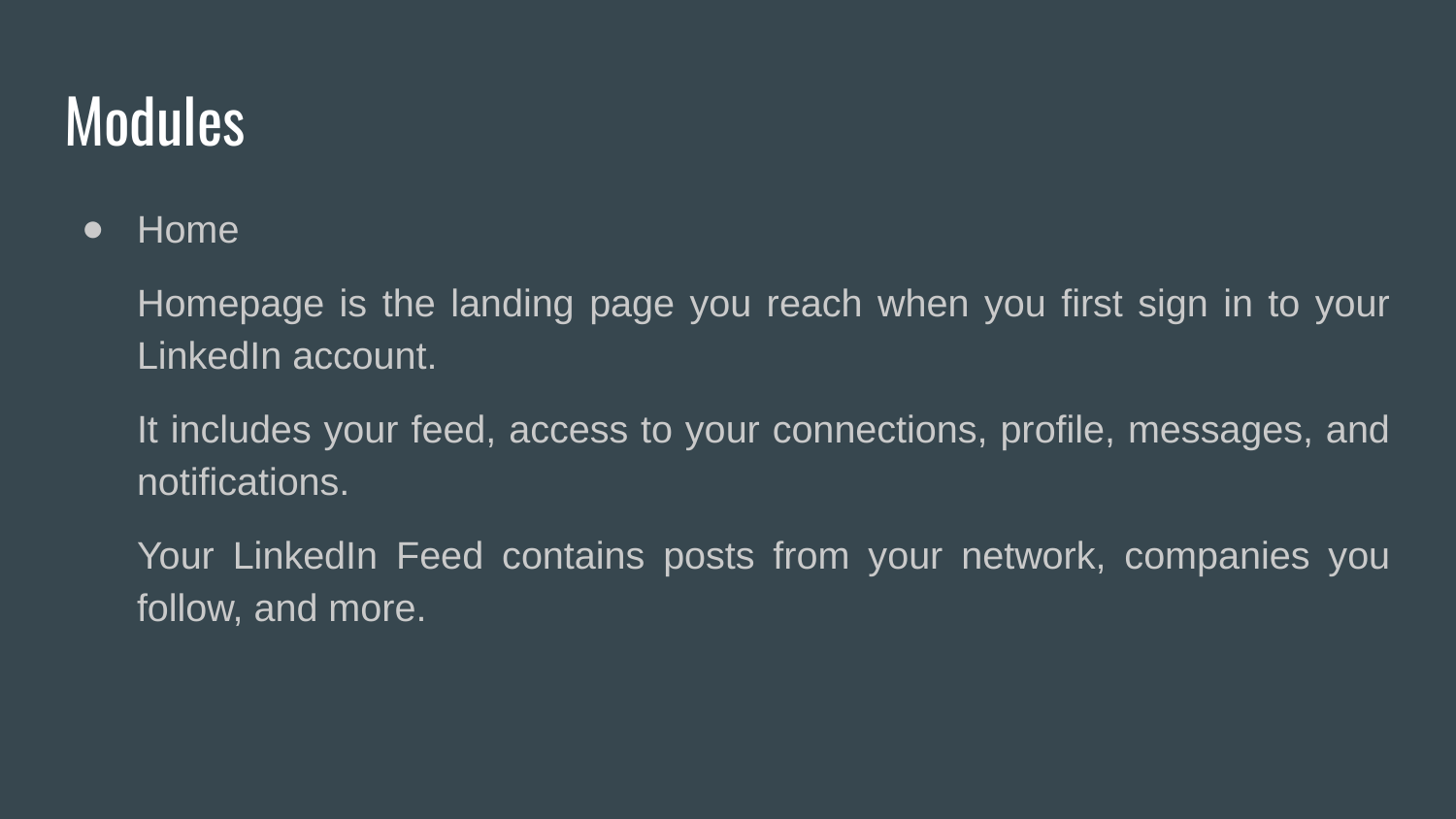

# Modules
Home
Homepage is the landing page you reach when you first sign in to your LinkedIn account.
It includes your feed, access to your connections, profile, messages, and notifications.
Your LinkedIn Feed contains posts from your network, companies you follow, and more.